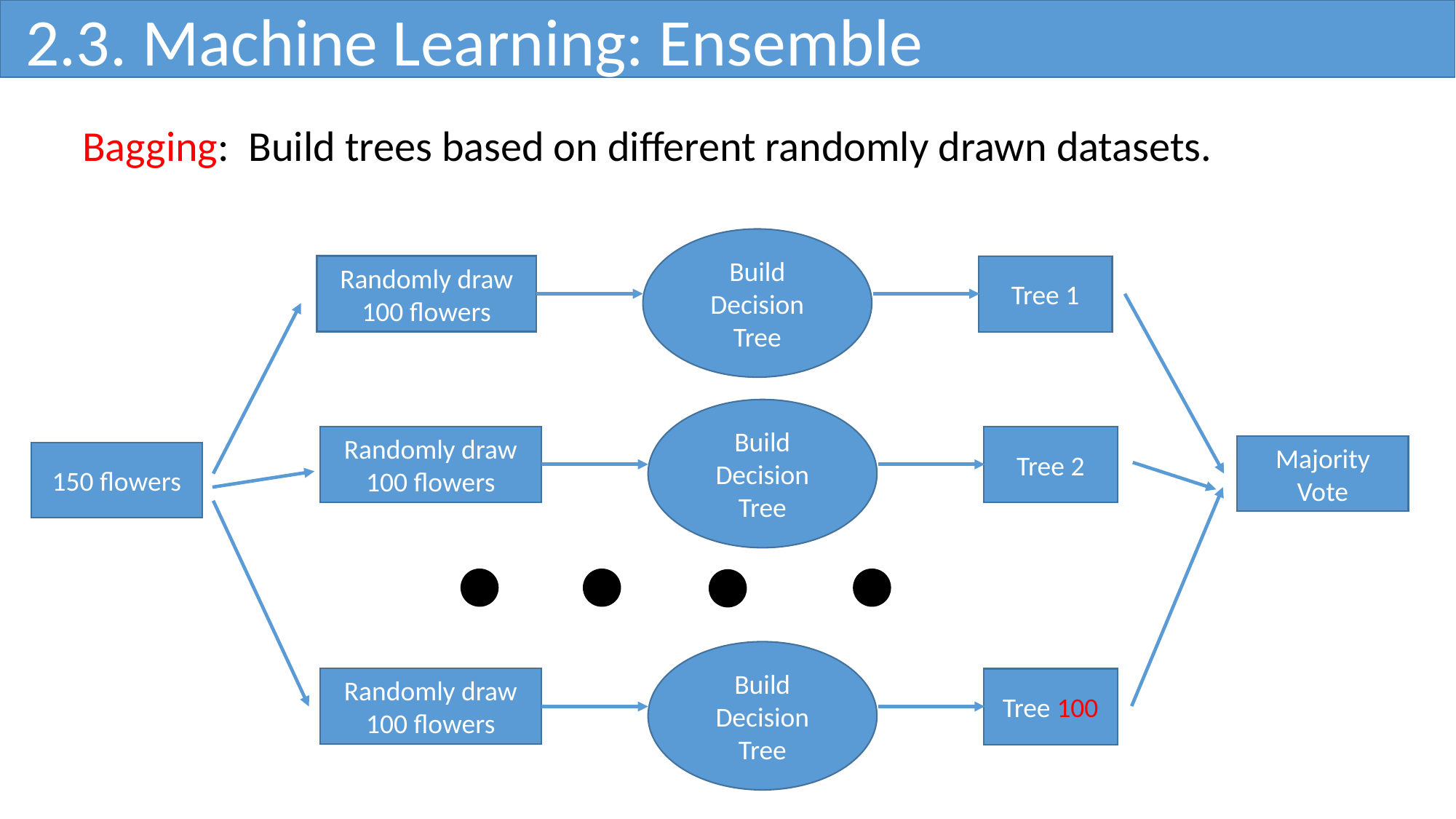

2.3. Machine Learning: Ensemble
Bagging:  Build trees based on different randomly drawn datasets.
Build Decision Tree
Randomly draw 100 flowers
Tree 1
Build Decision Tree
Randomly draw 100 flowers
Tree 2
Majority
Vote
150 flowers

Build Decision Tree
Randomly draw 100 flowers
Tree 100